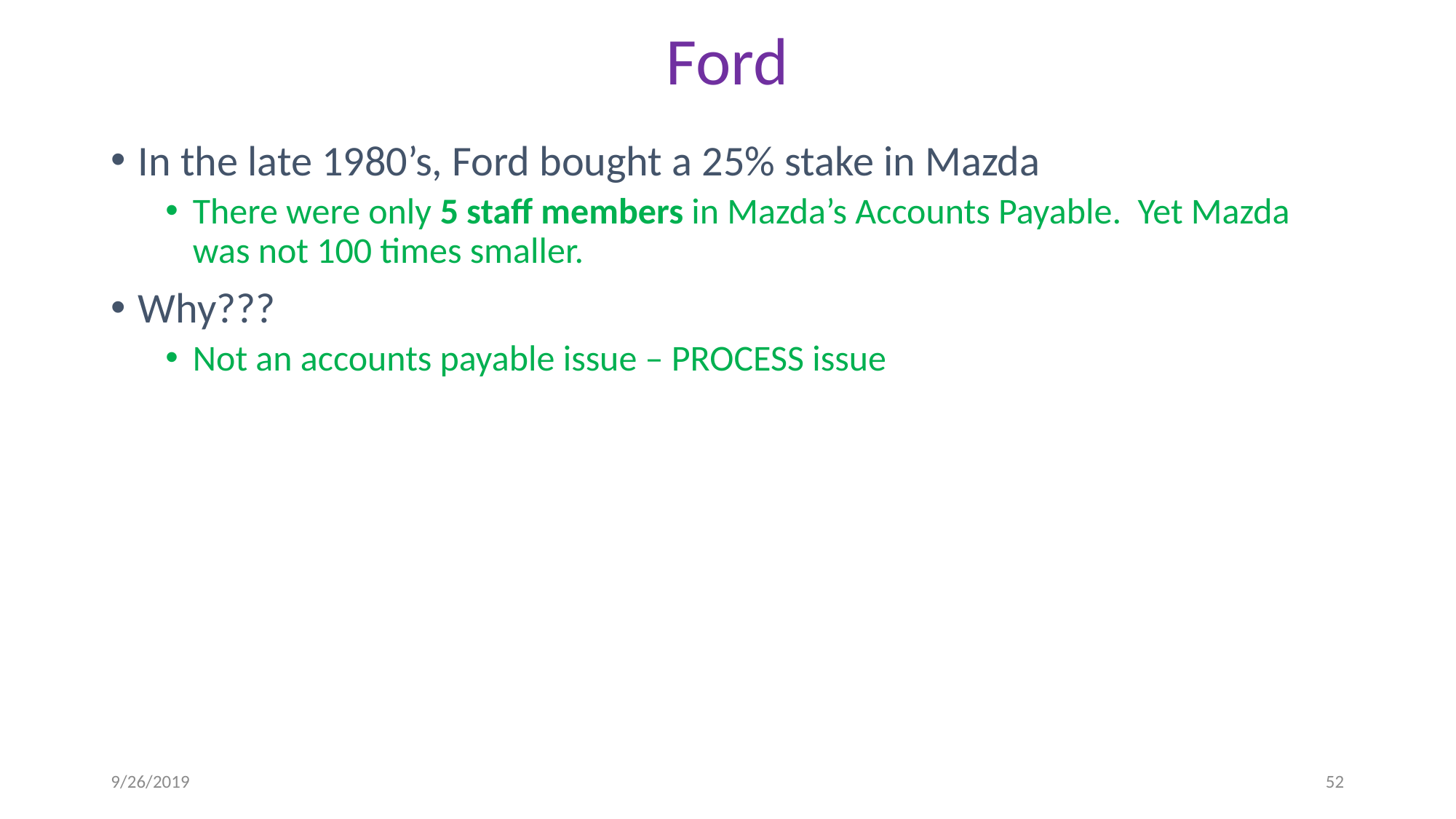

# Ford
In the late 1980’s, Ford bought a 25% stake in Mazda
There were only 5 staff members in Mazda’s Accounts Payable.  Yet Mazda was not 100 times smaller.
Why???
Not an accounts payable issue – PROCESS issue

9/26/2019
52